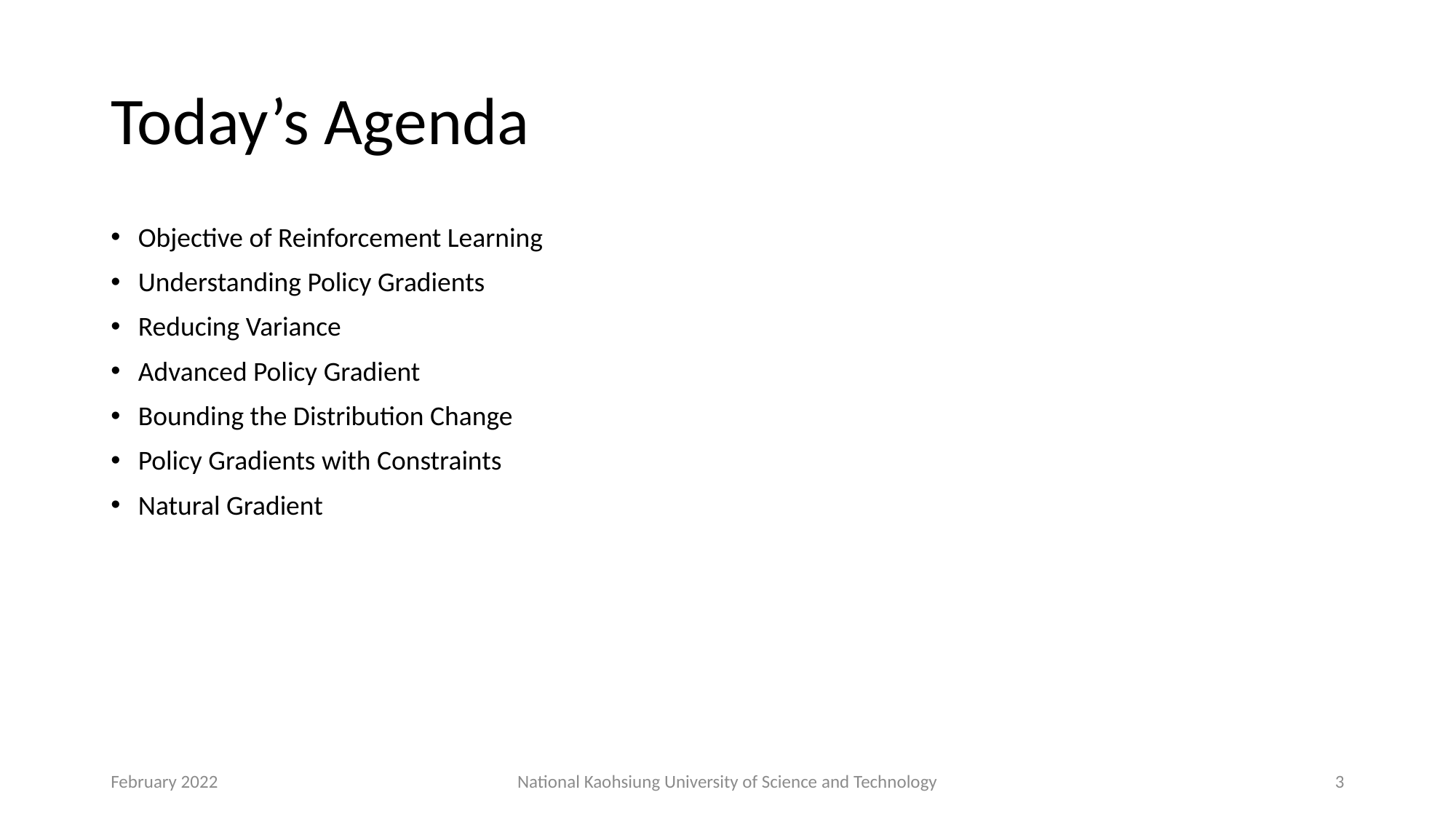

# Today’s Agenda
Objective of Reinforcement Learning
Understanding Policy Gradients
Reducing Variance
Advanced Policy Gradient
Bounding the Distribution Change
Policy Gradients with Constraints
Natural Gradient

February 2022
National Kaohsiung University of Science and Technology
3